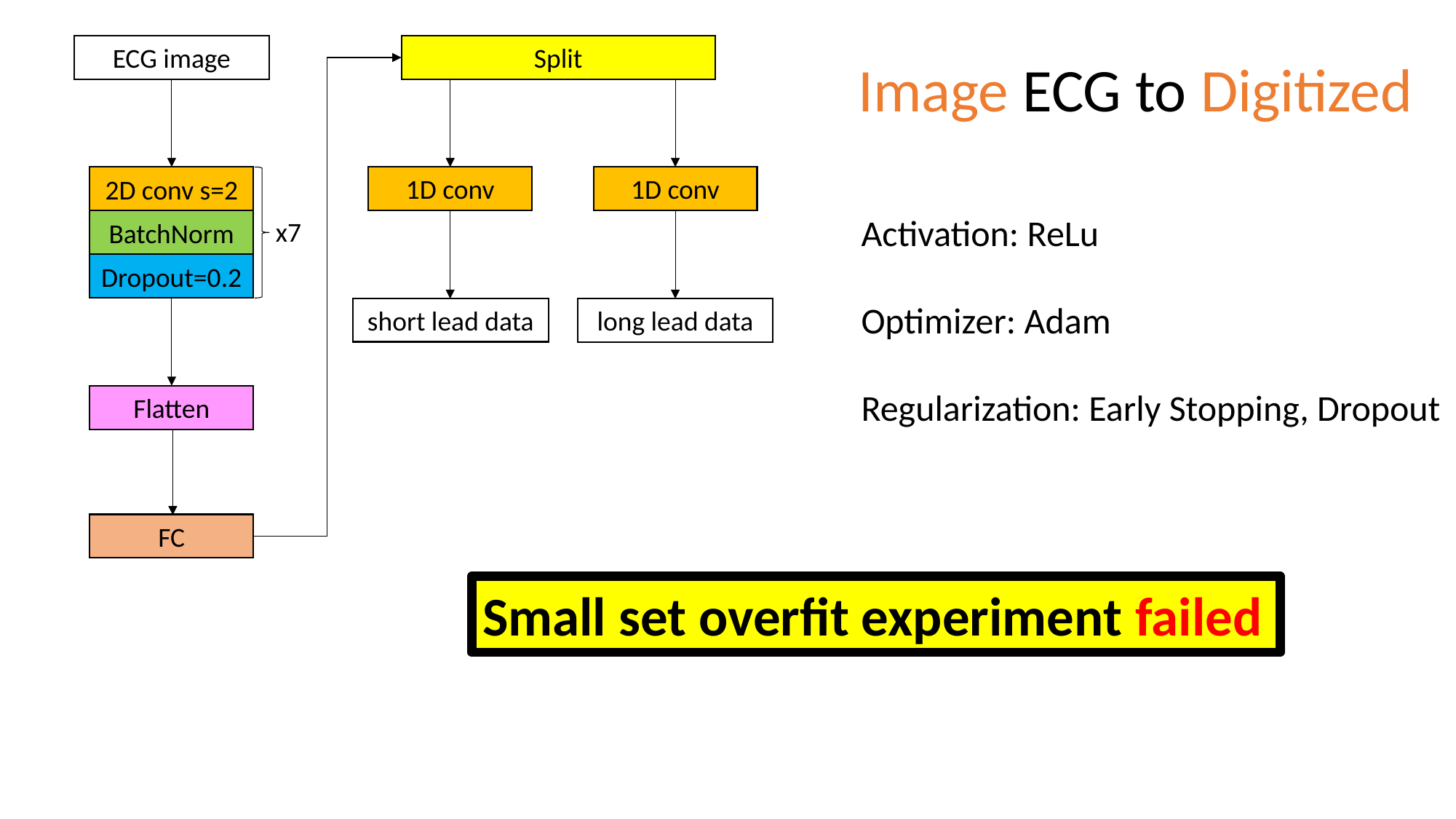

ECG image
2D conv s=2
BatchNorm
Dropout=0.2
Flatten

x7
FC
Split
Image ECG to Digitized
1D conv
1D conv
Activation: ReLu

Optimizer: Adam

Regularization: Early Stopping, Dropout
short lead data
long lead data
Small set overfit experiment failed